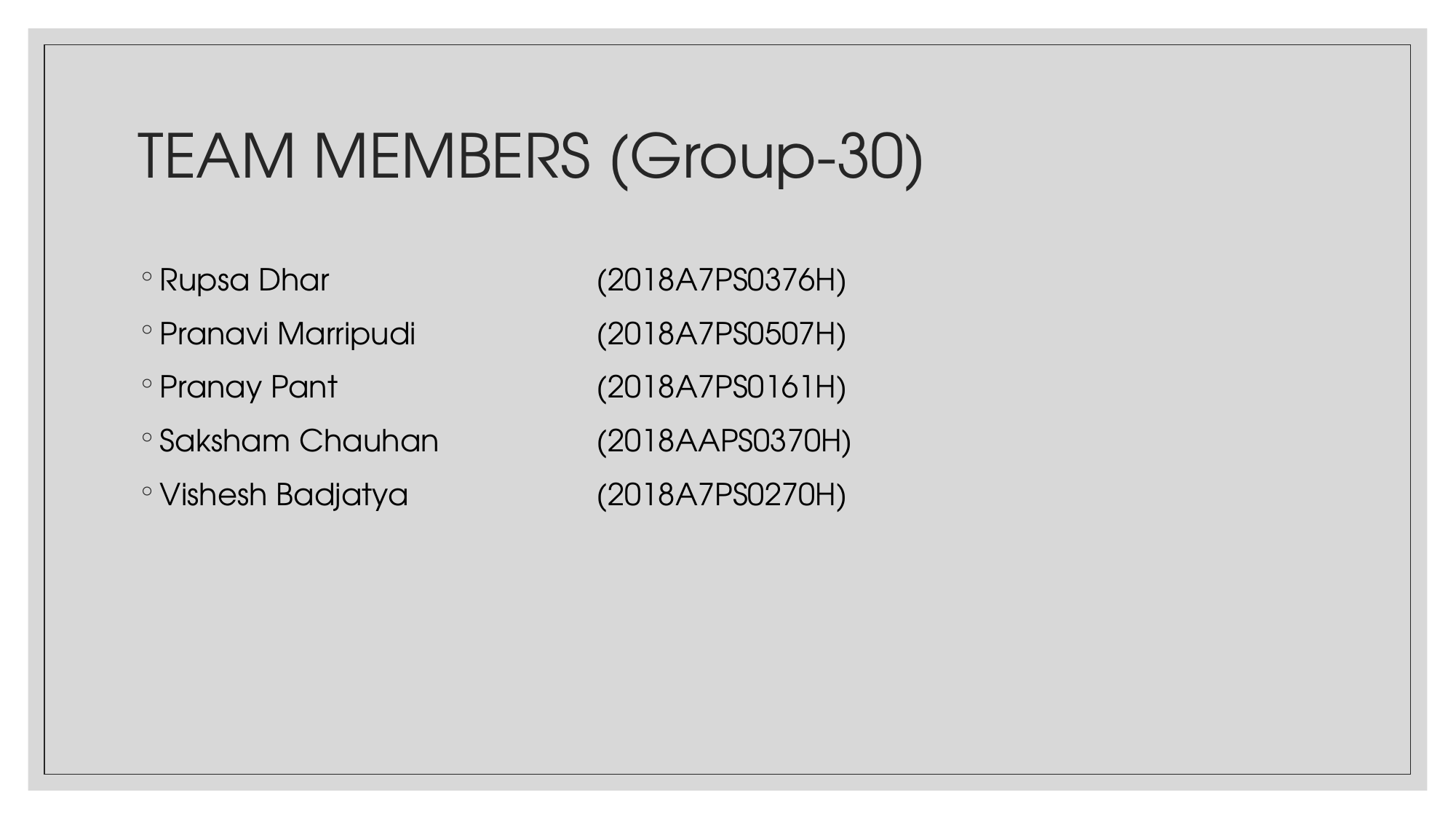

# TEAM MEMBERS (Group-30)
Rupsa Dhar			(2018A7PS0376H)
Pranavi Marripudi 		(2018A7PS0507H)
Pranay Pant			(2018A7PS0161H)
Saksham Chauhan		(2018AAPS0370H)
Vishesh Badjatya		(2018A7PS0270H)